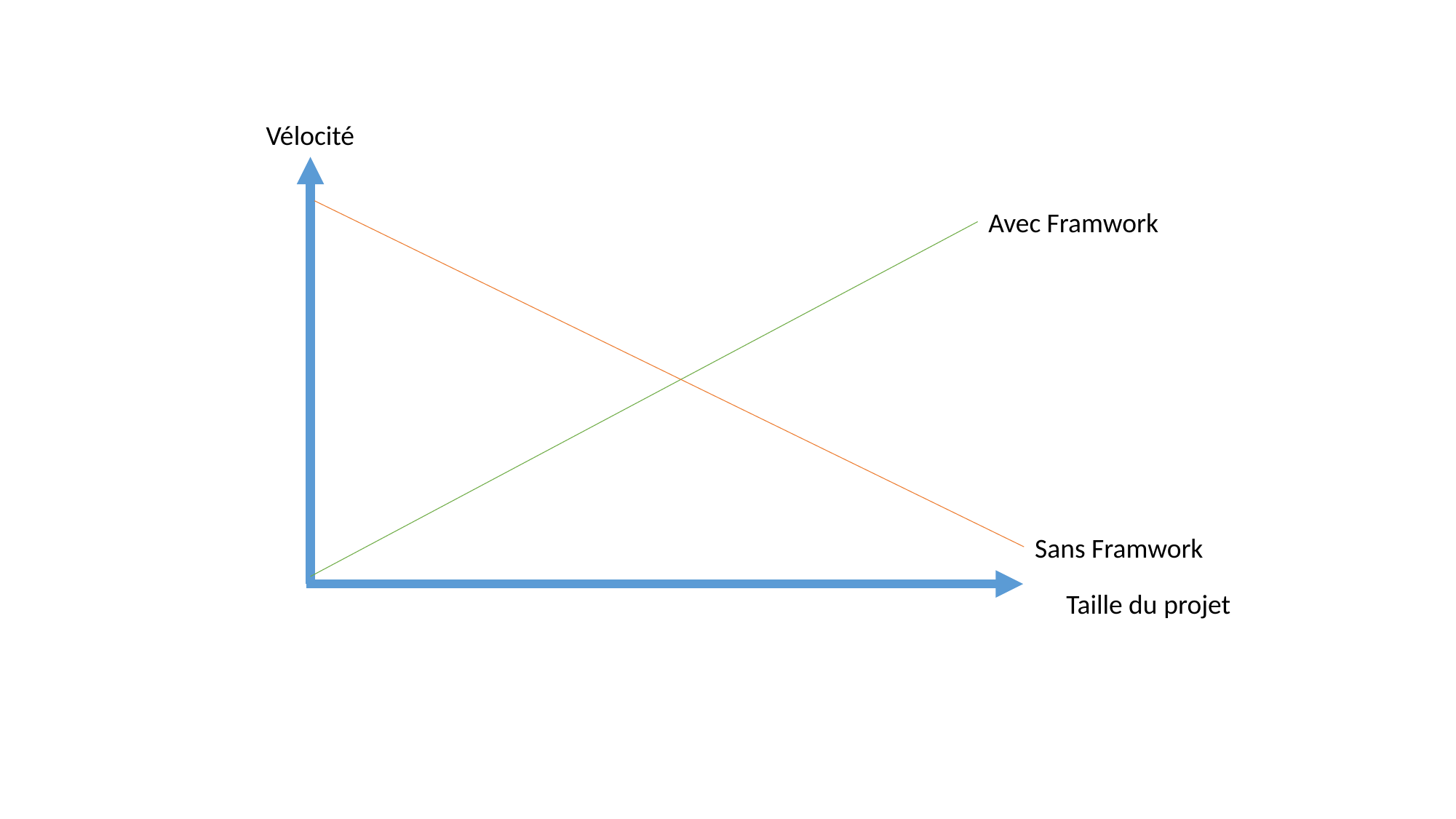

Vélocité
Avec Framwork
Sans Framwork
Taille du projet